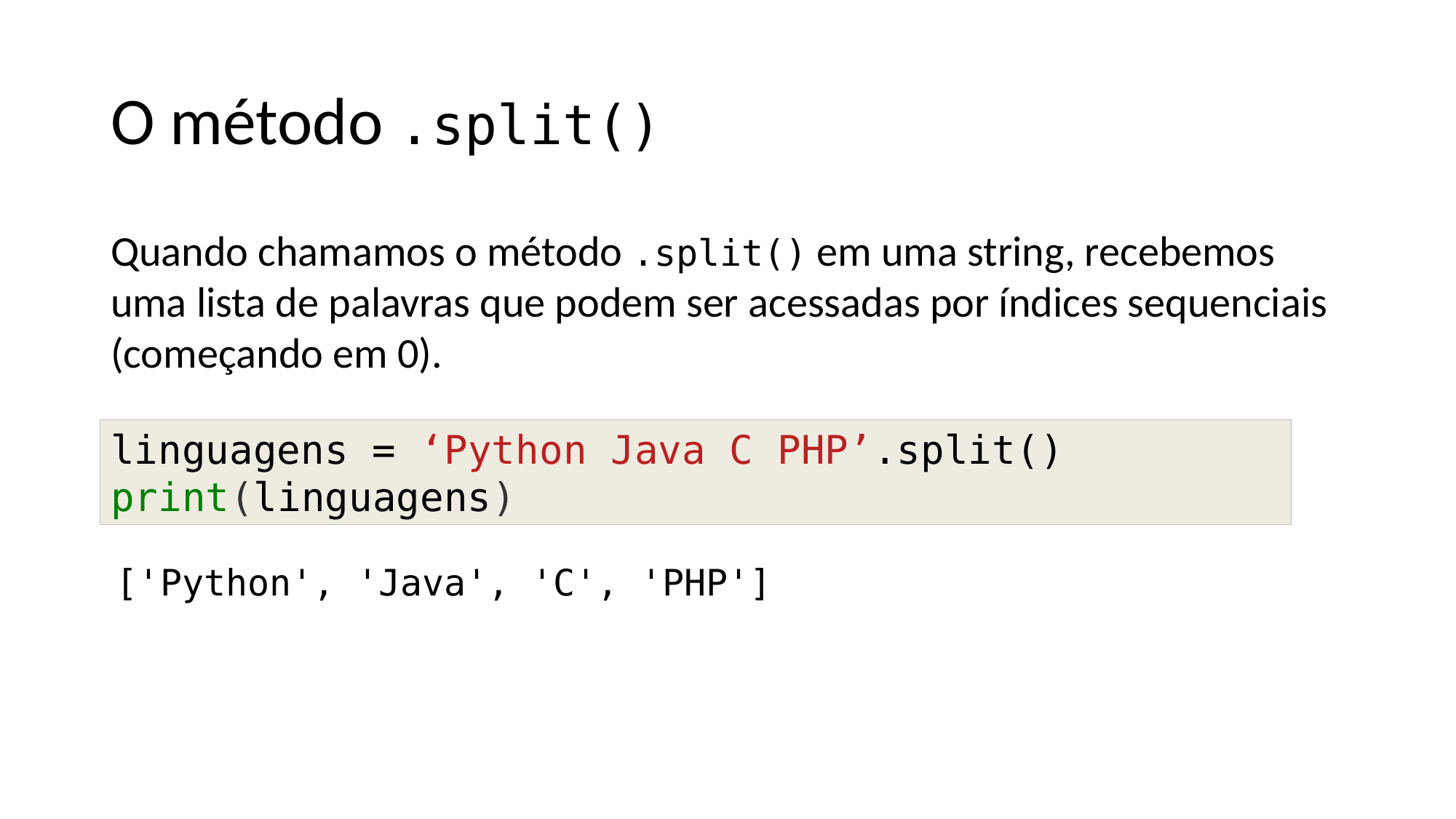

O método .split()
Quando chamamos o método .split() em uma string, recebemos uma lista de palavras que podem ser acessadas por índices sequenciais (começando em 0).

linguagens = ‘Python Java C PHP’.split()
print(linguagens)
['Python', 'Java', 'C', 'PHP']